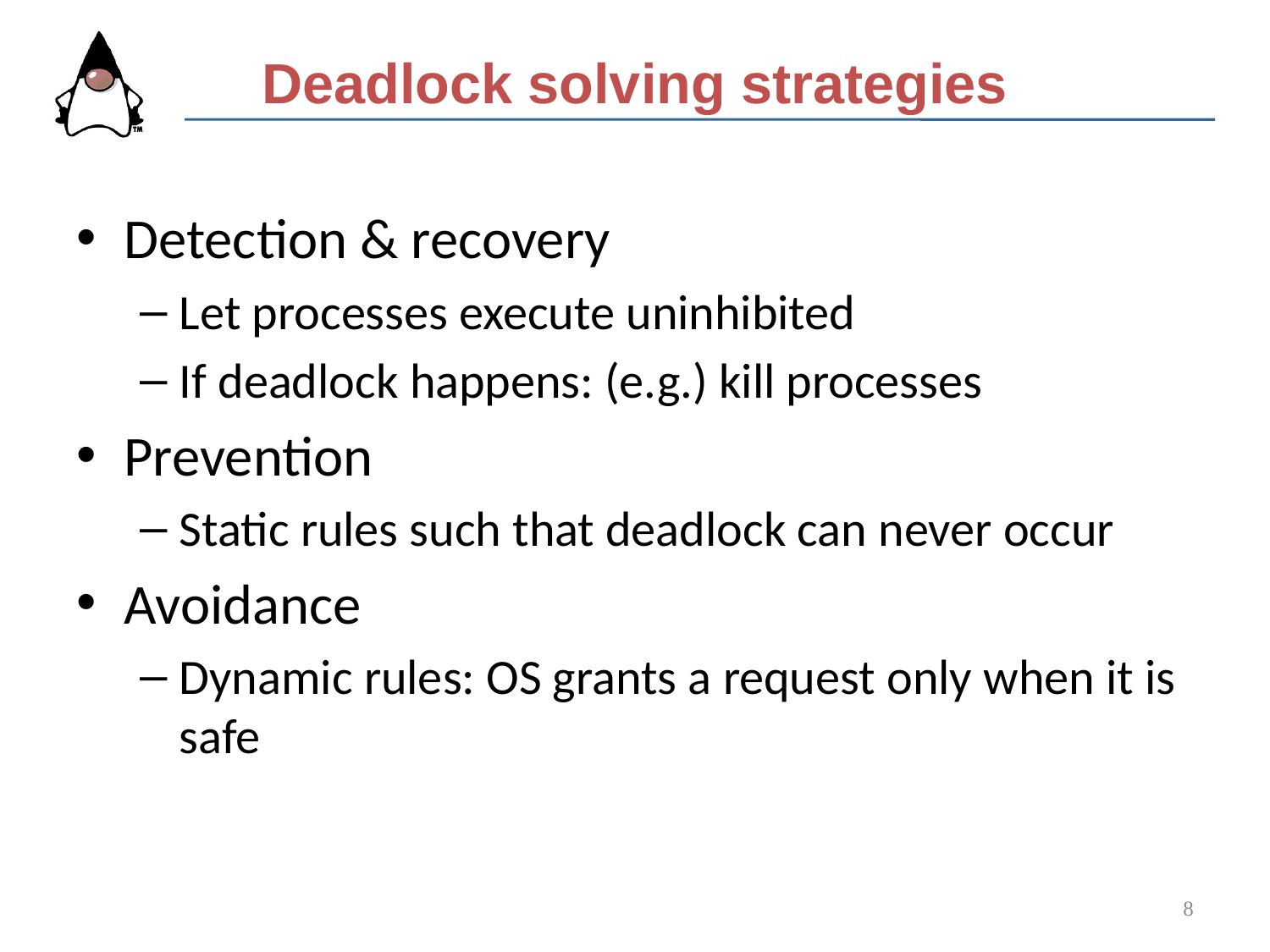

# Deadlock solving strategies
Detection & recovery
Let processes execute uninhibited
If deadlock happens: (e.g.) kill processes
Prevention
Static rules such that deadlock can never occur
Avoidance
Dynamic rules: OS grants a request only when it is safe
8